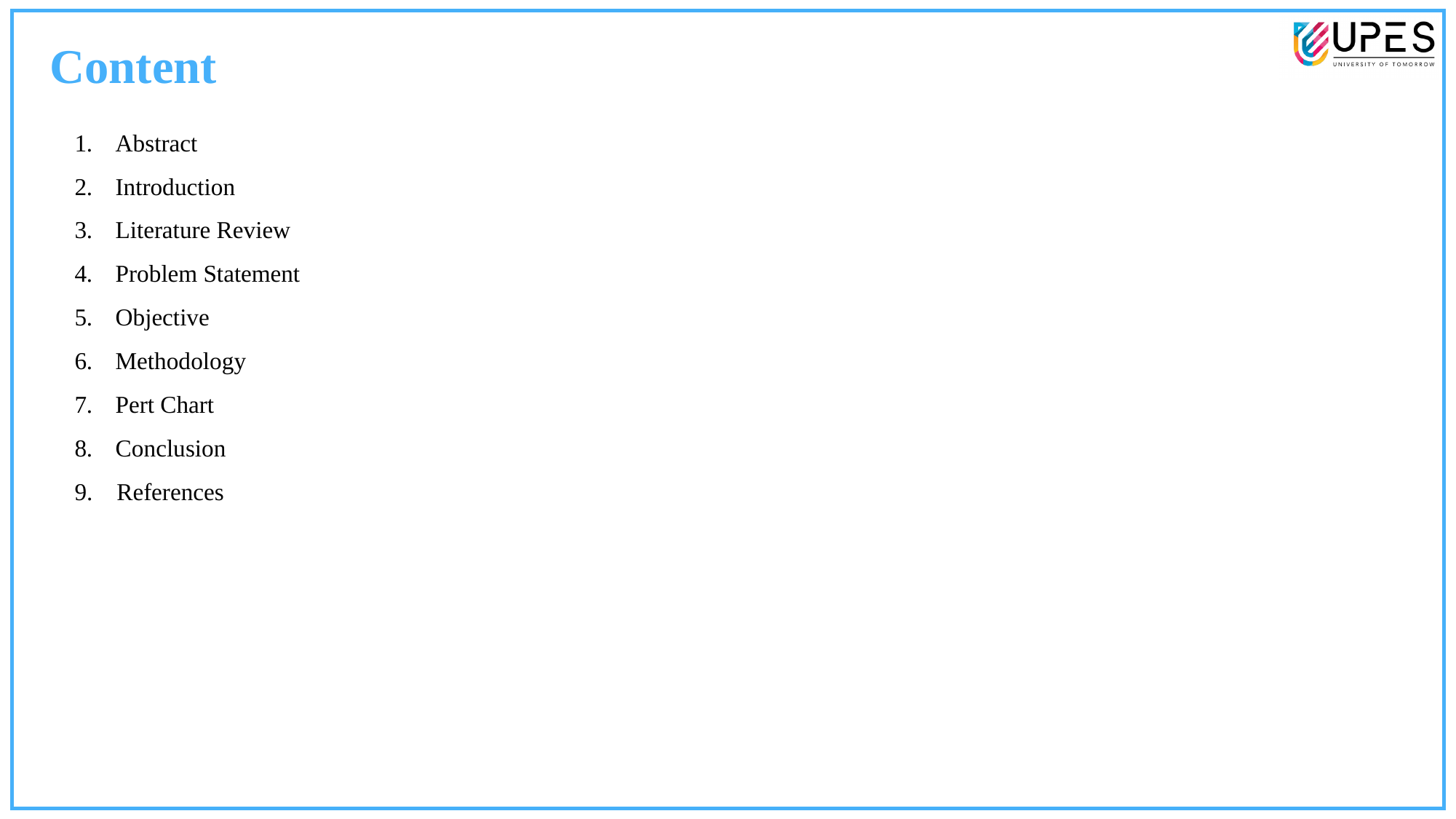

Content
Abstract
Introduction
Literature Review
Problem Statement
Objective
Methodology
Pert Chart
Conclusion
9.    References